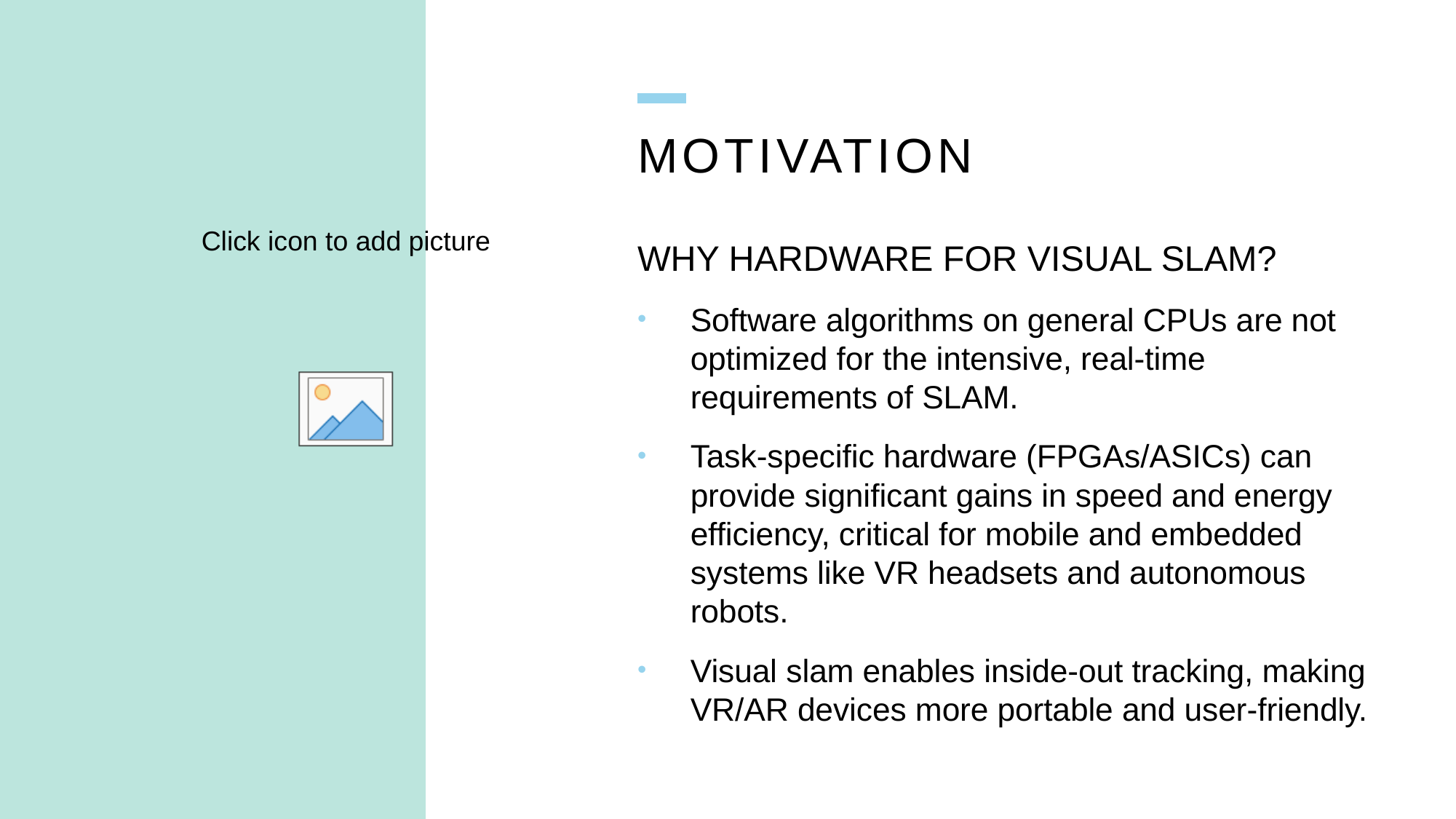

# Motivation

Why Hardware for Visual SLAM?
Software algorithms on general CPUs are not optimized for the intensive, real-time requirements of SLAM.
Task-specific hardware (FPGAs/ASICs) can provide significant gains in speed and energy efficiency, critical for mobile and embedded systems like VR headsets and autonomous robots.
Visual slam enables inside-out tracking, making VR/AR devices more portable and user-friendly.